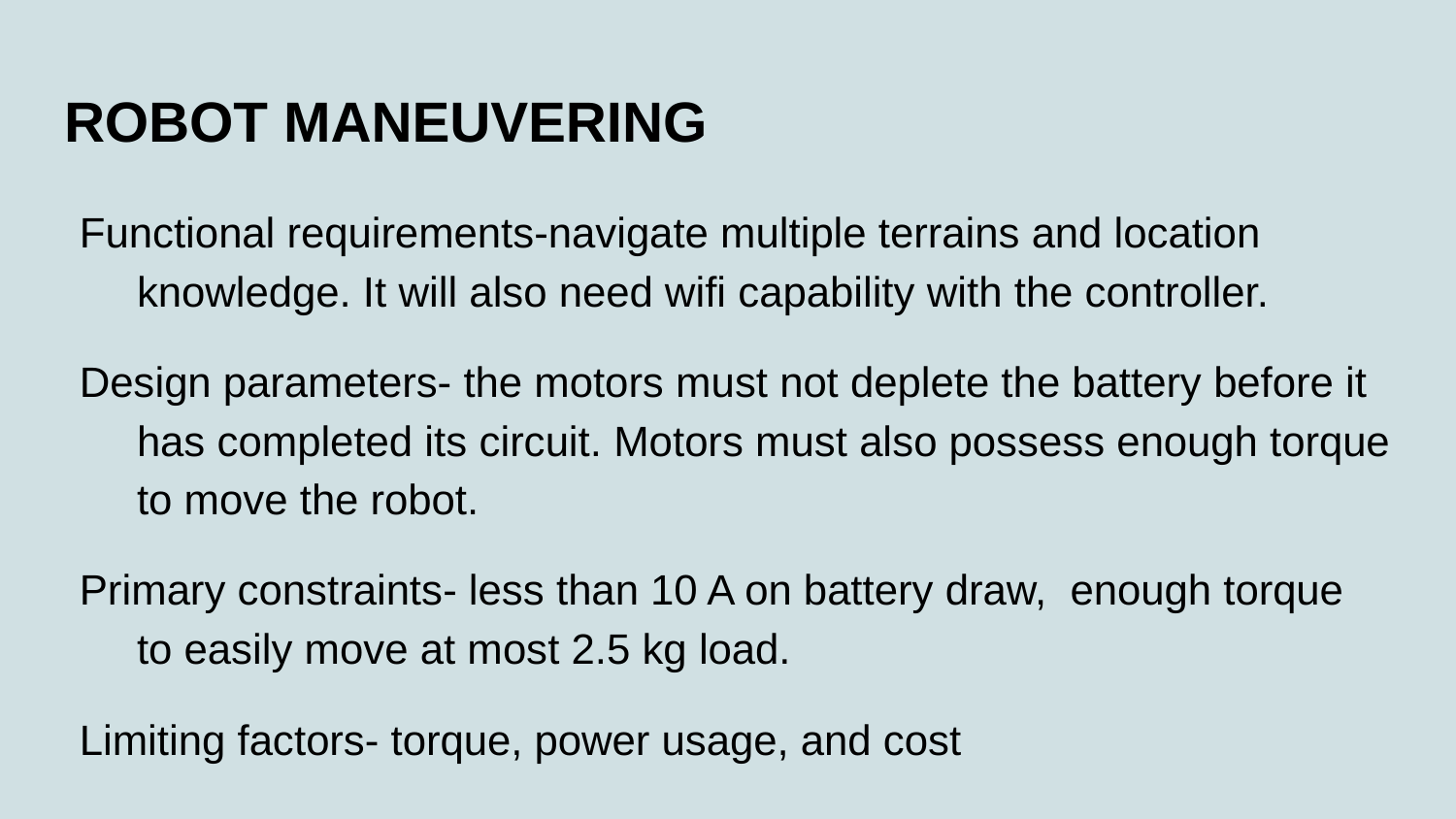

# ROBOT MANEUVERING
Functional requirements-navigate multiple terrains and location knowledge. It will also need wifi capability with the controller.
Design parameters- the motors must not deplete the battery before it has completed its circuit. Motors must also possess enough torque to move the robot.
Primary constraints- less than 10 A on battery draw,  enough torque to easily move at most 2.5 kg load.
Limiting factors- torque, power usage, and cost